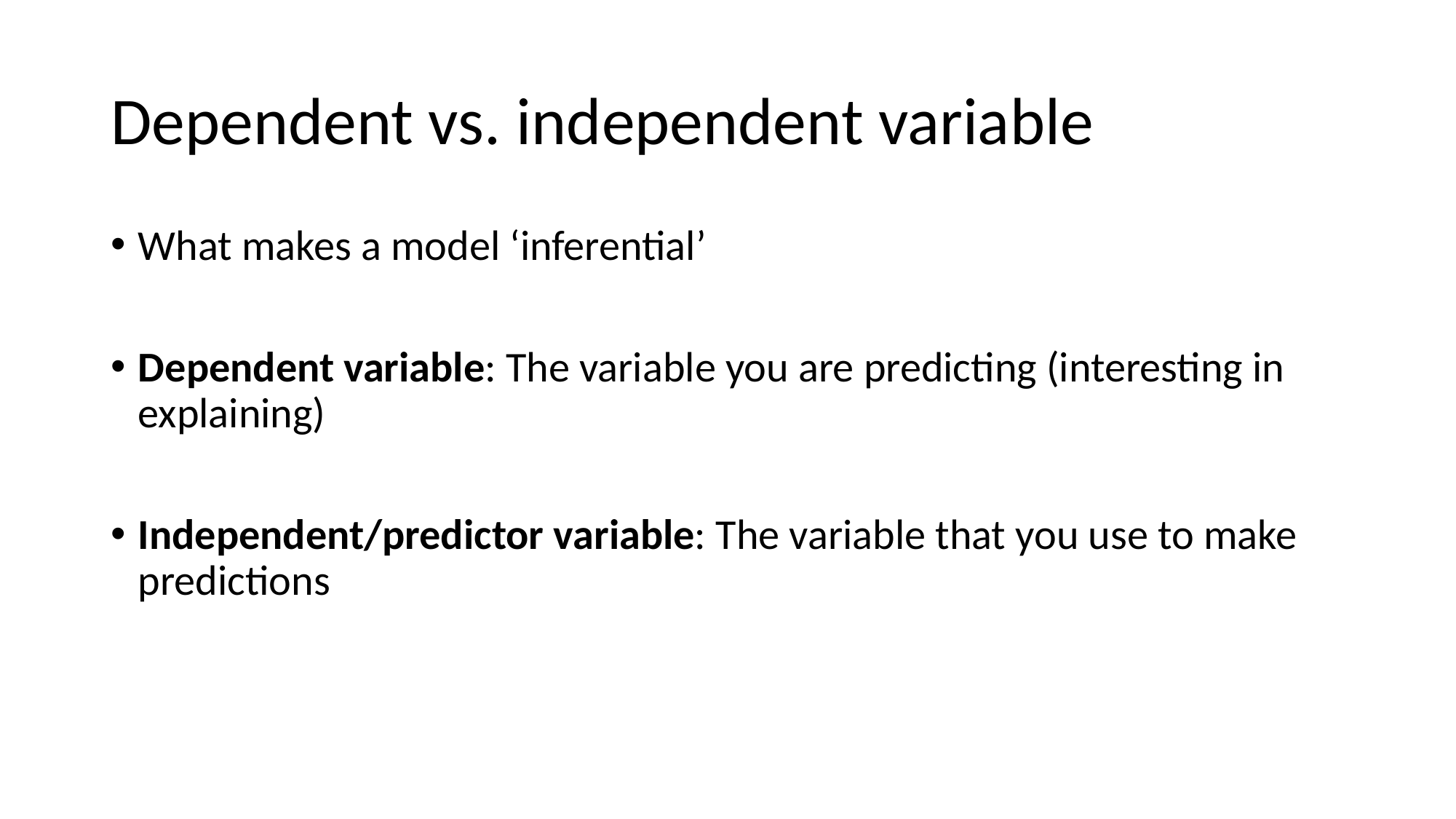

# Dependent vs. independent variable
What makes a model ‘inferential’

Dependent variable: The variable you are predicting (interesting in explaining)

Independent/predictor variable: The variable that you use to make predictions